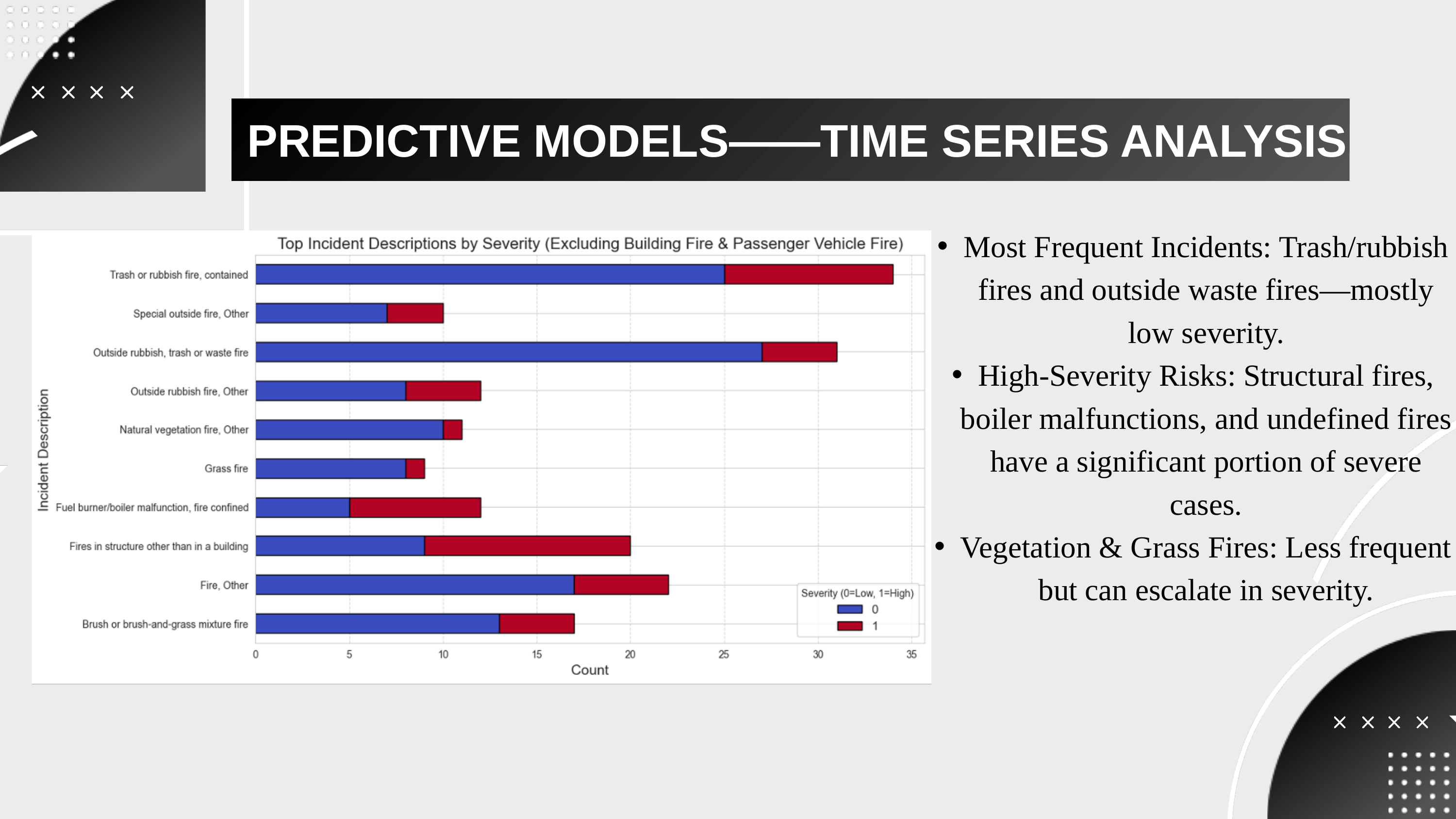

PREDICTIVE MODELS——TIME SERIES ANALYSIS

Most Frequent Incidents: Trash/rubbish fires and outside waste fires—mostly low severity.
High-Severity Risks: Structural fires, boiler malfunctions, and undefined fires have a significant portion of severe cases.
Vegetation & Grass Fires: Less frequent but can escalate in severity.